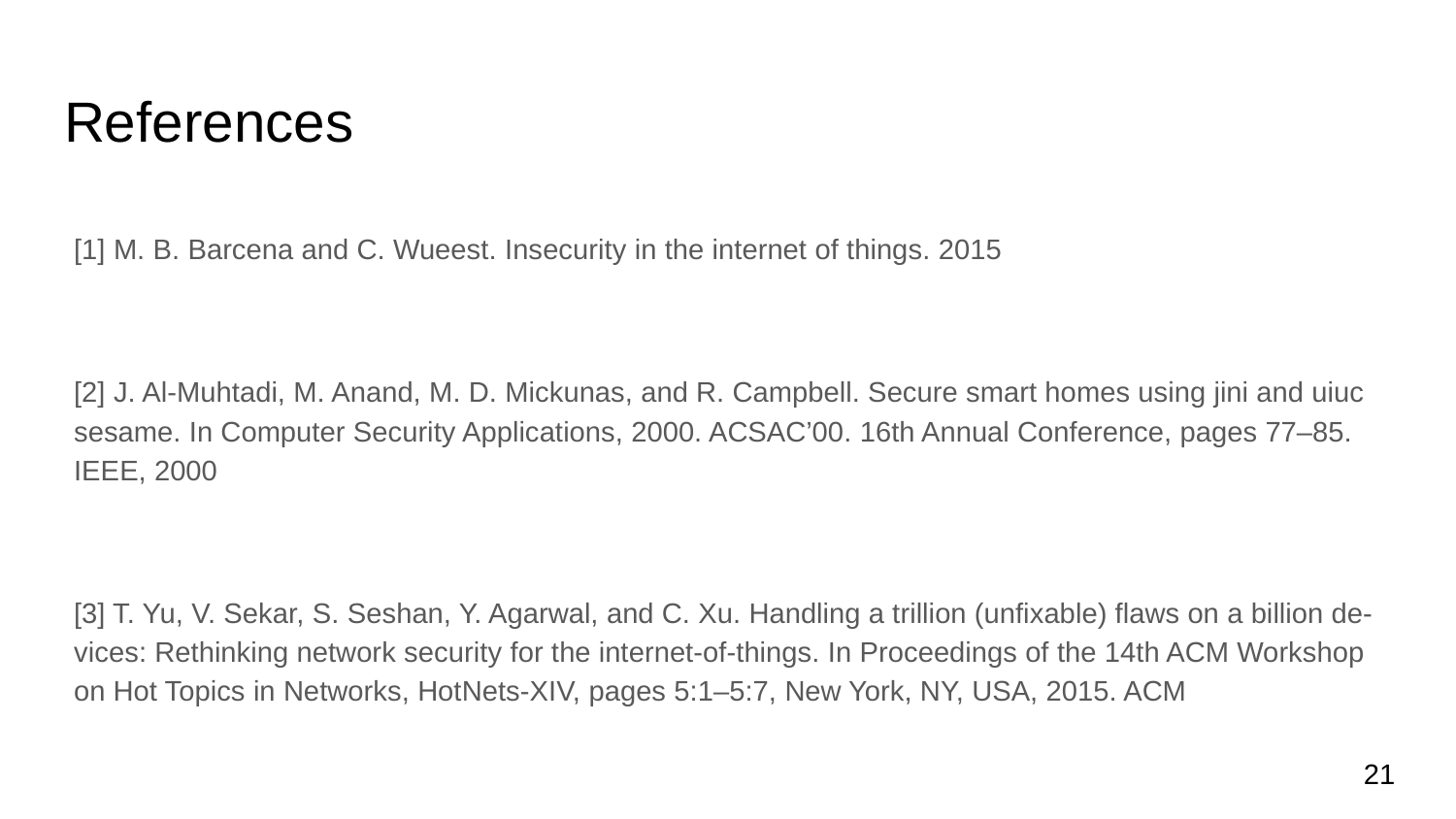

# References
[1] M. B. Barcena and C. Wueest. Insecurity in the internet of things. 2015

[2] J. Al-Muhtadi, M. Anand, M. D. Mickunas, and R. Campbell. Secure smart homes using jini and uiuc sesame. In Computer Security Applications, 2000. ACSAC’00. 16th Annual Conference, pages 77–85. IEEE, 2000

[3] T. Yu, V. Sekar, S. Seshan, Y. Agarwal, and C. Xu. Handling a trillion (unfixable) flaws on a billion de-vices: Rethinking network security for the internet-of-things. In Proceedings of the 14th ACM Workshop on Hot Topics in Networks, HotNets-XIV, pages 5:1–5:7, New York, NY, USA, 2015. ACM

21